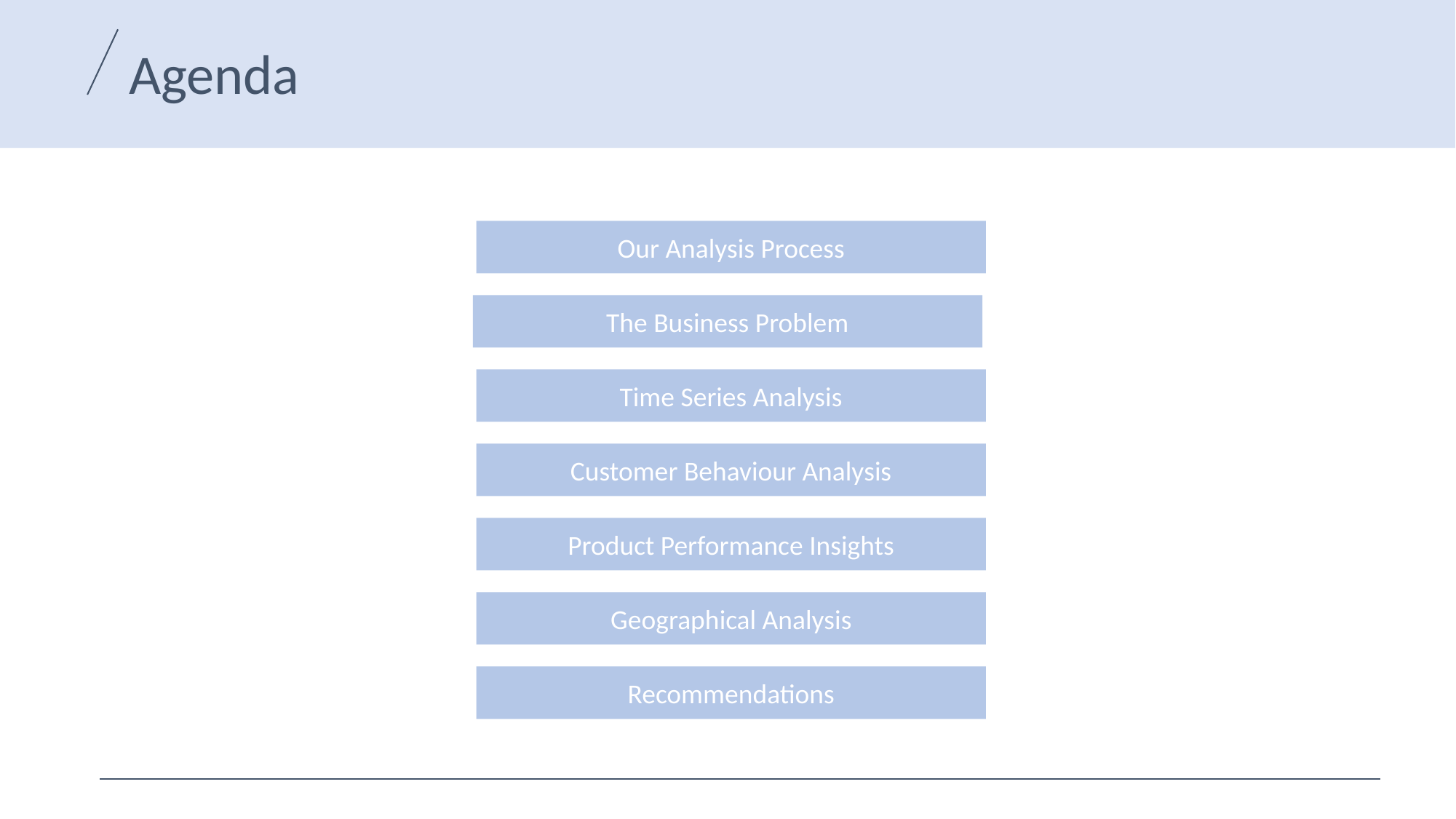

# Agenda
Our Analysis Process
The Business Problem
Time Series Analysis
Customer Behaviour Analysis
Product Performance Insights
Geographical Analysis
Recommendations